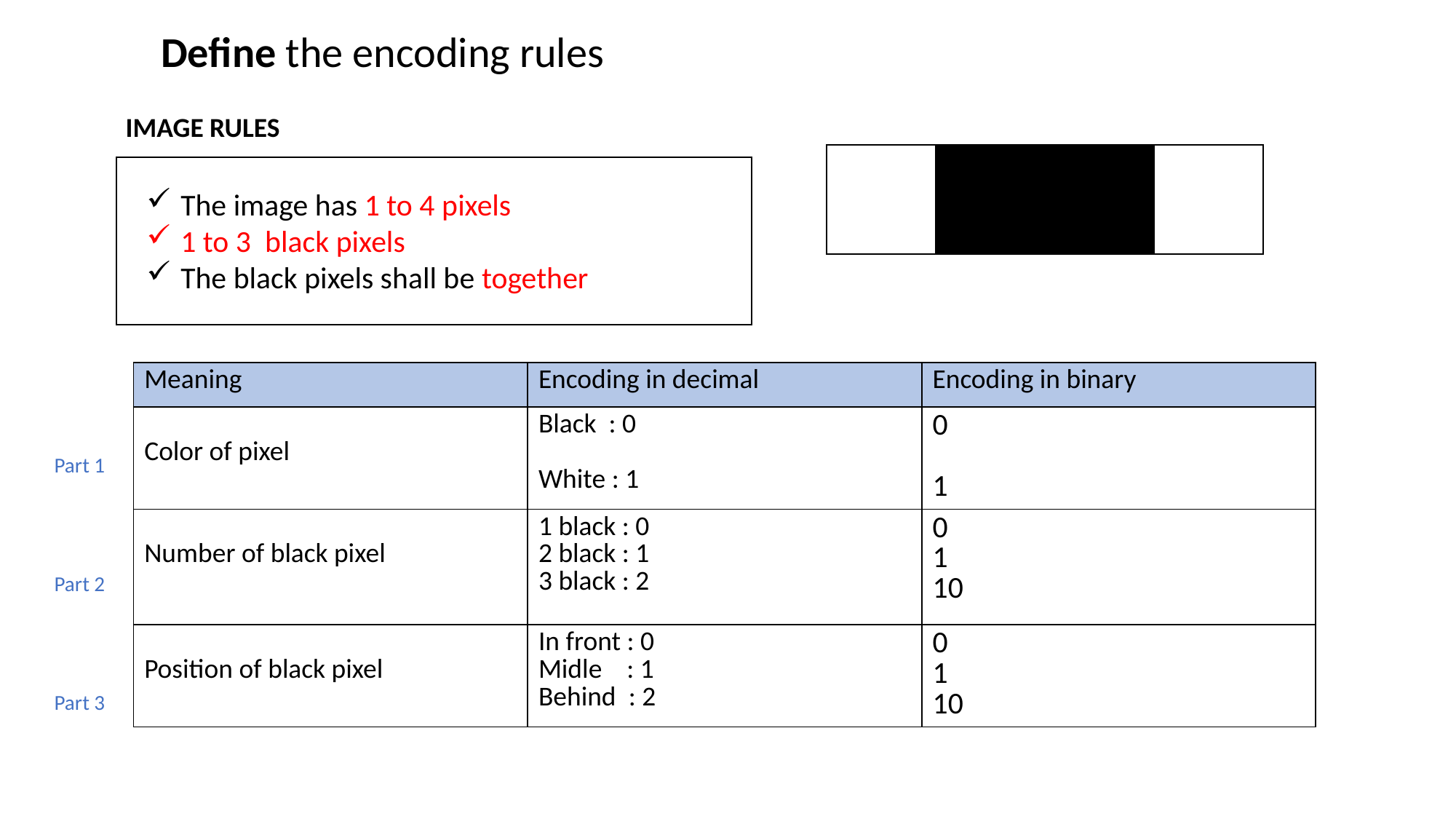

Define the encoding rules
IMAGE RULES

The image has 1 to 4 pixels
1 to 3  black pixels
The black pixels shall be together
| Meaning | Encoding in decimal | Encoding in binary |
| --- | --- | --- |
| Color of pixel | Black : 0 White : 1 | 0 1 |
| Number of black pixel | 1 black : 0 2 black : 1 3 black : 2 | 0 1 10 |
| Position of black pixel | In front : 0 Midle : 1 Behind : 2 | 0 1 10 |
Part 1
Part 2
Part 3